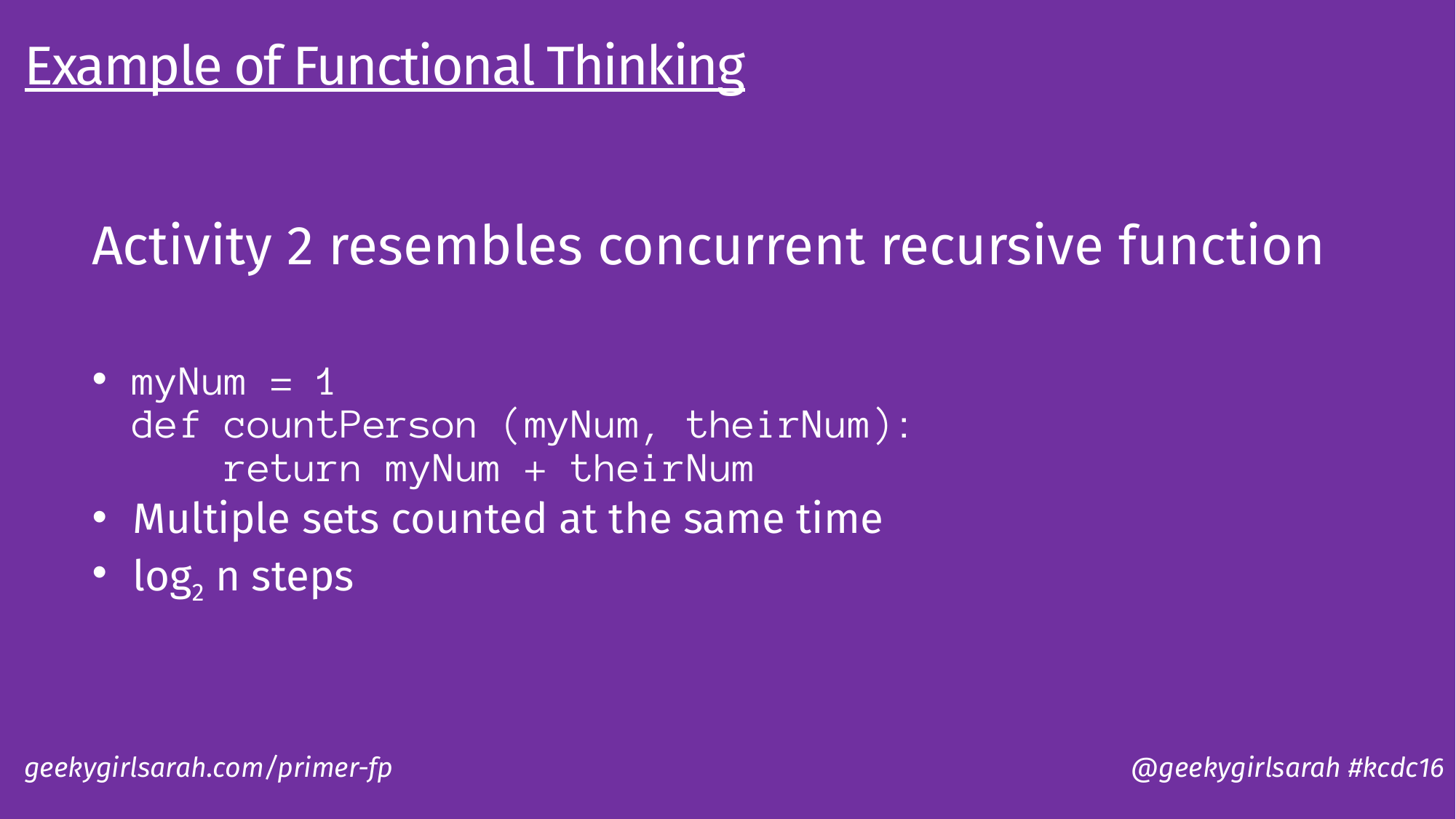

# Example of Functional Thinking
Activity 2 resembles concurrent recursive function

myNum = 1
def countPerson (myNum, theirNum):
    return myNum + theirNum
Multiple sets counted at the same time
log2 n steps